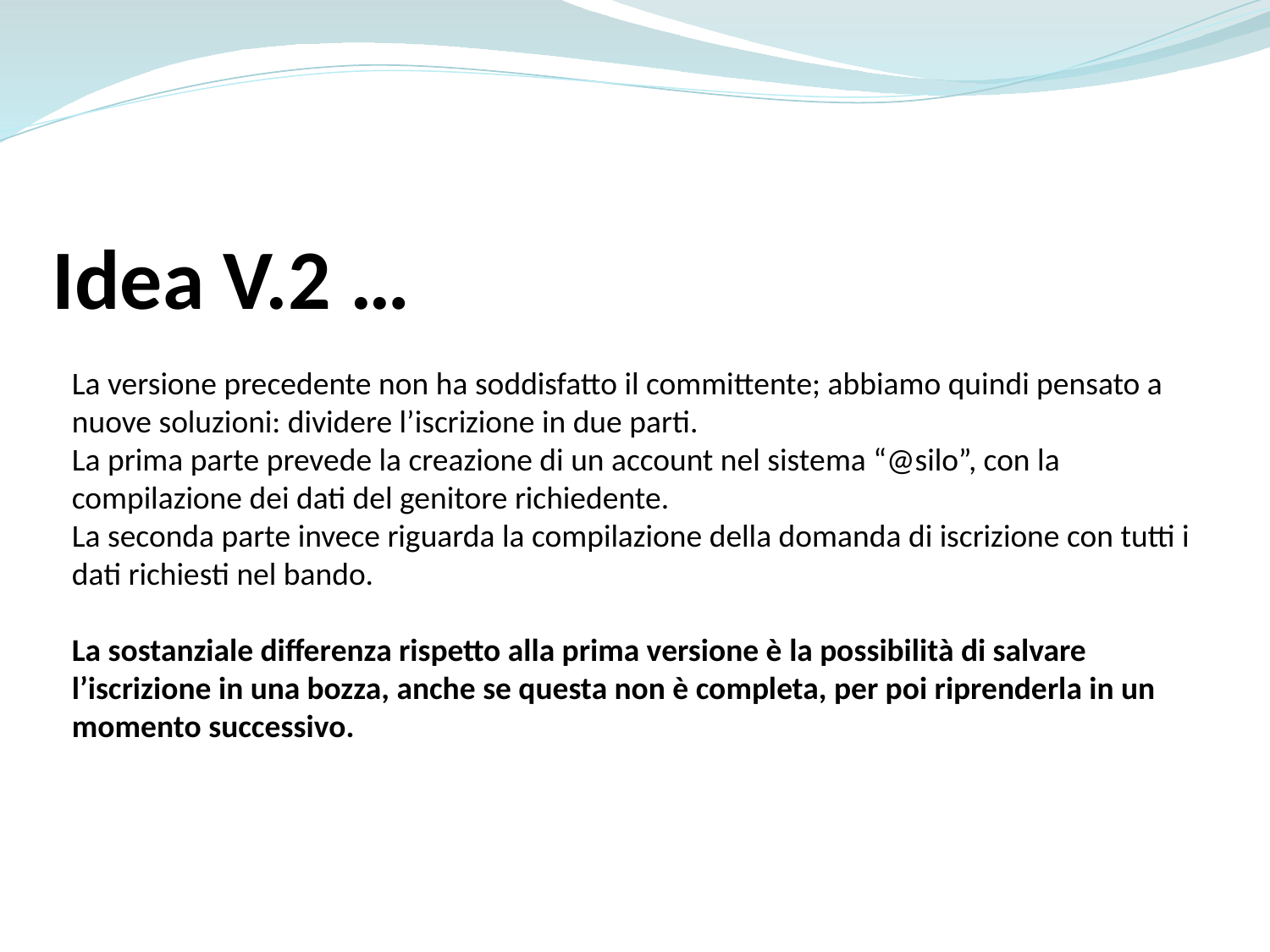

Idea V.2 …
La versione precedente non ha soddisfatto il committente; abbiamo quindi pensato a nuove soluzioni: dividere l’iscrizione in due parti.
La prima parte prevede la creazione di un account nel sistema “@silo”, con la compilazione dei dati del genitore richiedente.
La seconda parte invece riguarda la compilazione della domanda di iscrizione con tutti i dati richiesti nel bando.

La sostanziale differenza rispetto alla prima versione è la possibilità di salvare l’iscrizione in una bozza, anche se questa non è completa, per poi riprenderla in un momento successivo.